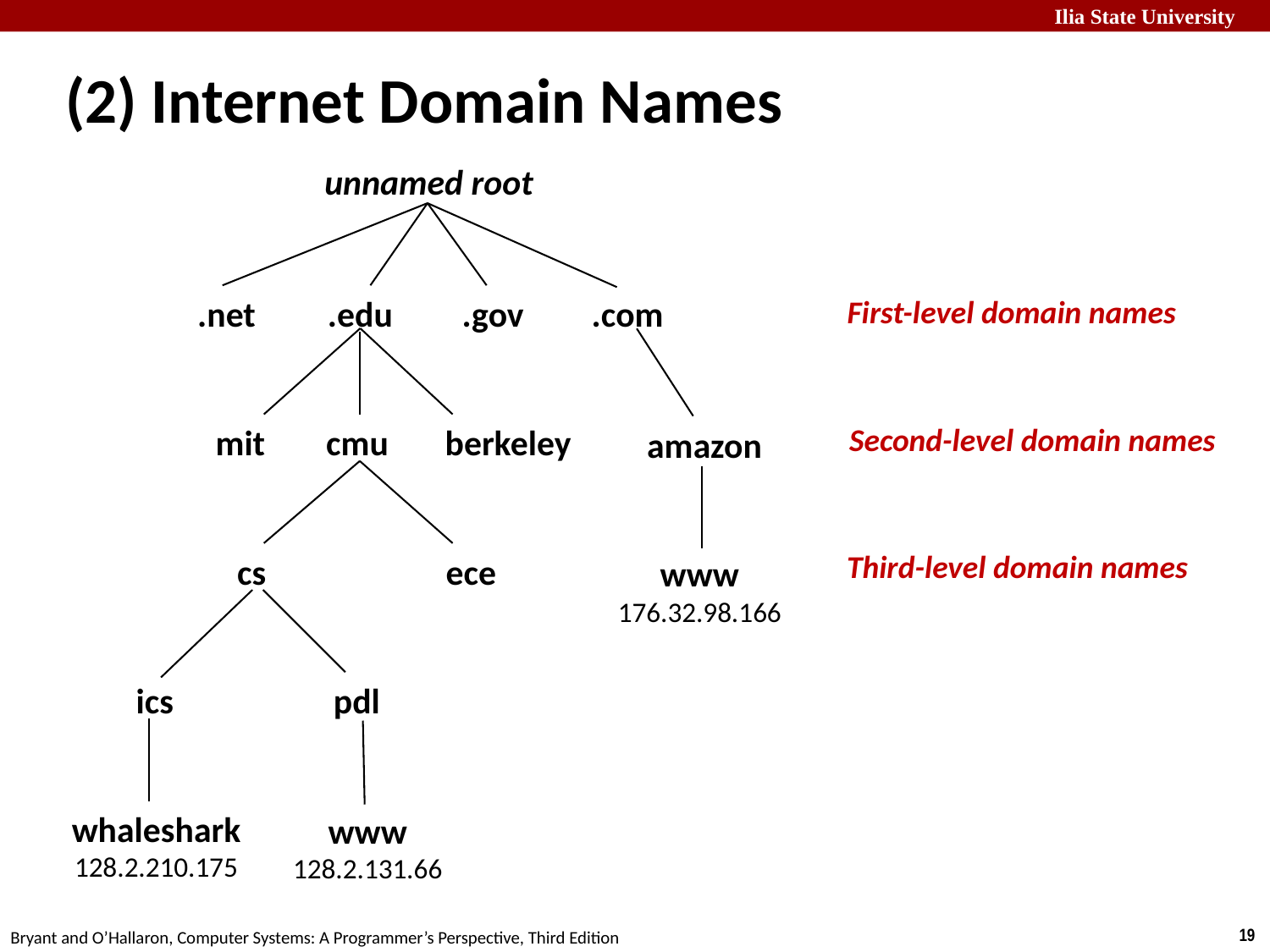

# (2) Internet Domain Names
unnamed root
.net
.edu
.gov
.com
First-level domain names
Second-level domain names
mit
cmu
berkeley
amazon
Third-level domain names
cs
ece
www
176.32.98.166
ics
pdl
whaleshark
128.2.210.175
www
128.2.131.66